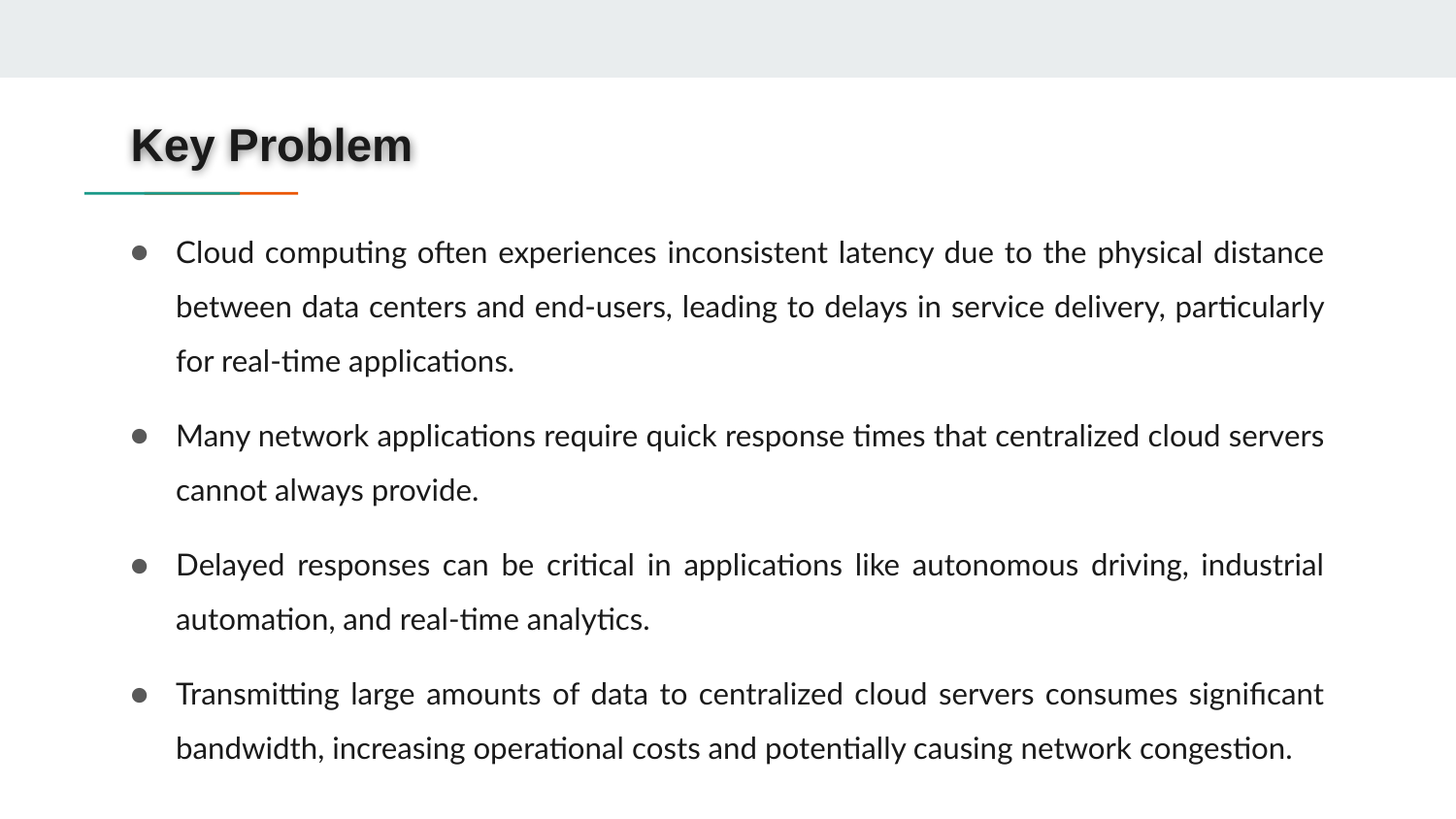

# Key Problem
Cloud computing often experiences inconsistent latency due to the physical distance between data centers and end-users, leading to delays in service delivery, particularly for real-time applications.
Many network applications require quick response times that centralized cloud servers cannot always provide.
Delayed responses can be critical in applications like autonomous driving, industrial automation, and real-time analytics.
Transmitting large amounts of data to centralized cloud servers consumes significant bandwidth, increasing operational costs and potentially causing network congestion.